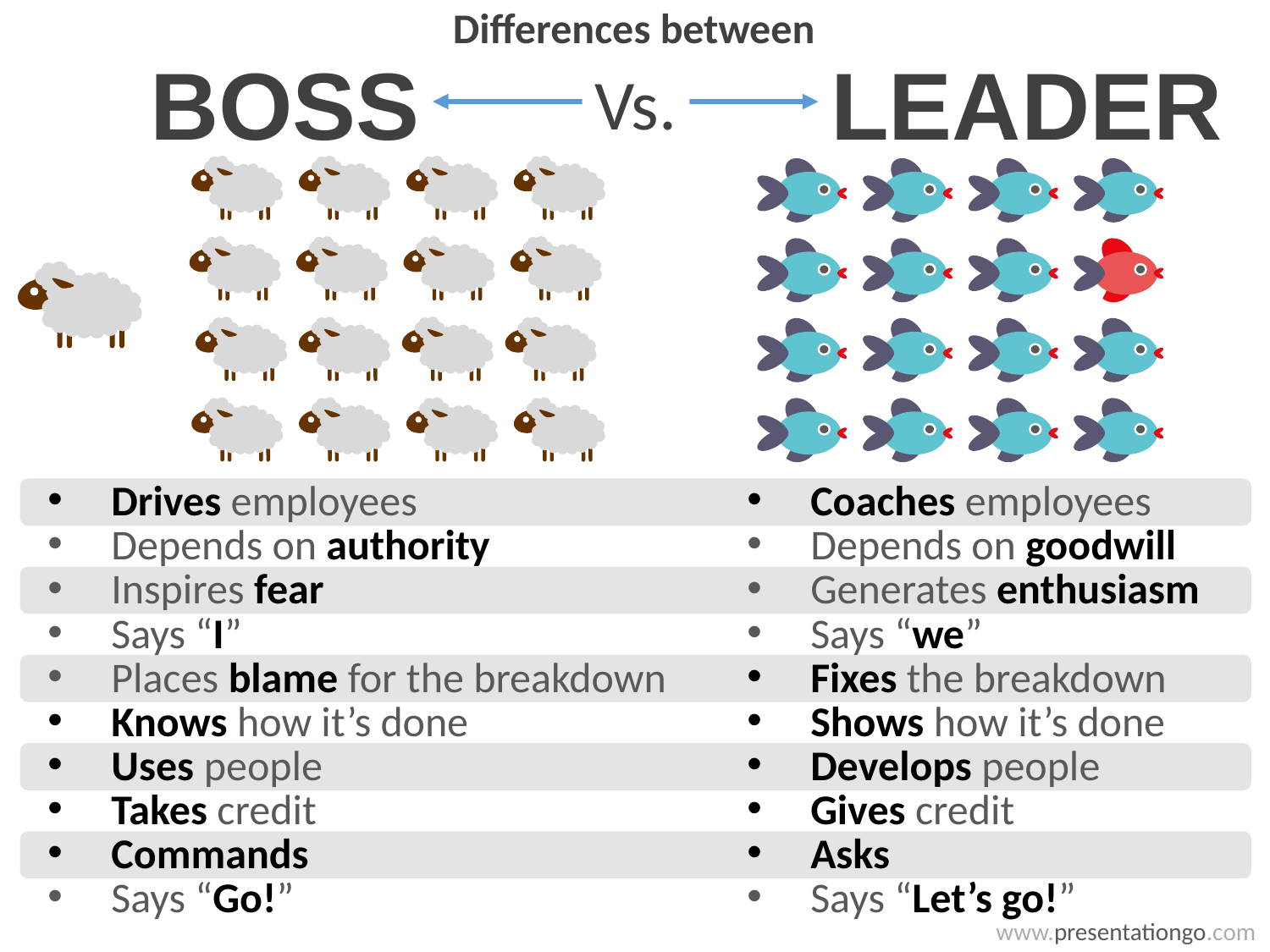

Differences between
Boss
Leader
Vs.

Drives employees
Depends on authority
Inspires fear
Says “I”
Places blame for the breakdown
Knows how it’s done
Uses people
Takes credit
Commands
Says “Go!”
Coaches employees
Depends on goodwill
Generates enthusiasm
Says “we”
Fixes the breakdown
Shows how it’s done
Develops people
Gives credit
Asks
Says “Let’s go!”